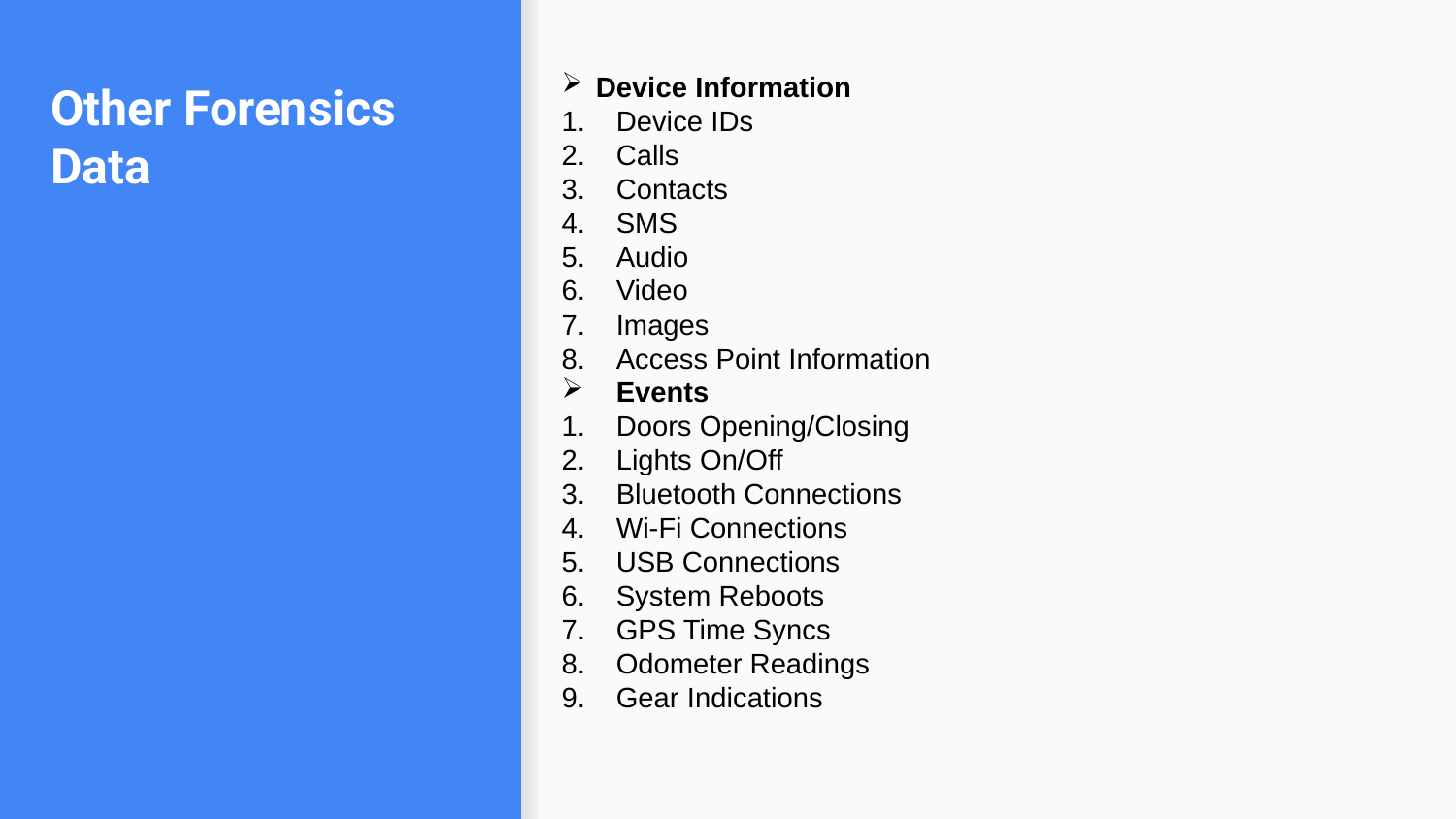

# Other Forensics  Data
Device Information
Device IDs
Calls
Contacts
SMS
Audio
Video
Images
Access Point Information
Events
Doors Opening/Closing
Lights On/Off
Bluetooth Connections
Wi-Fi Connections
USB Connections
System Reboots
GPS Time Syncs
Odometer Readings
Gear Indications